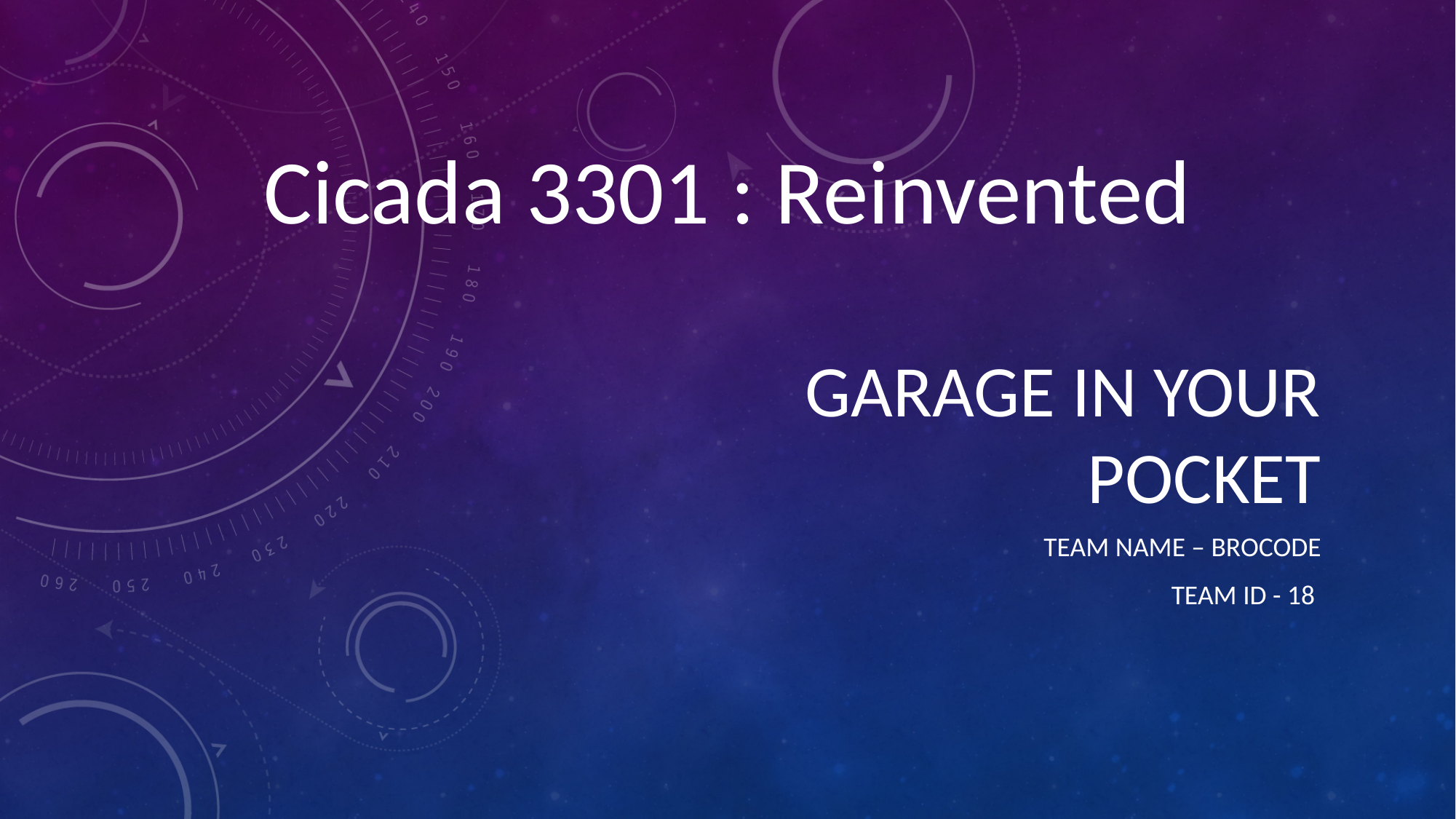

Cicada 3301 : Reinvented
# Garage in your Pocket
Team name – Brocode
Team id - 18